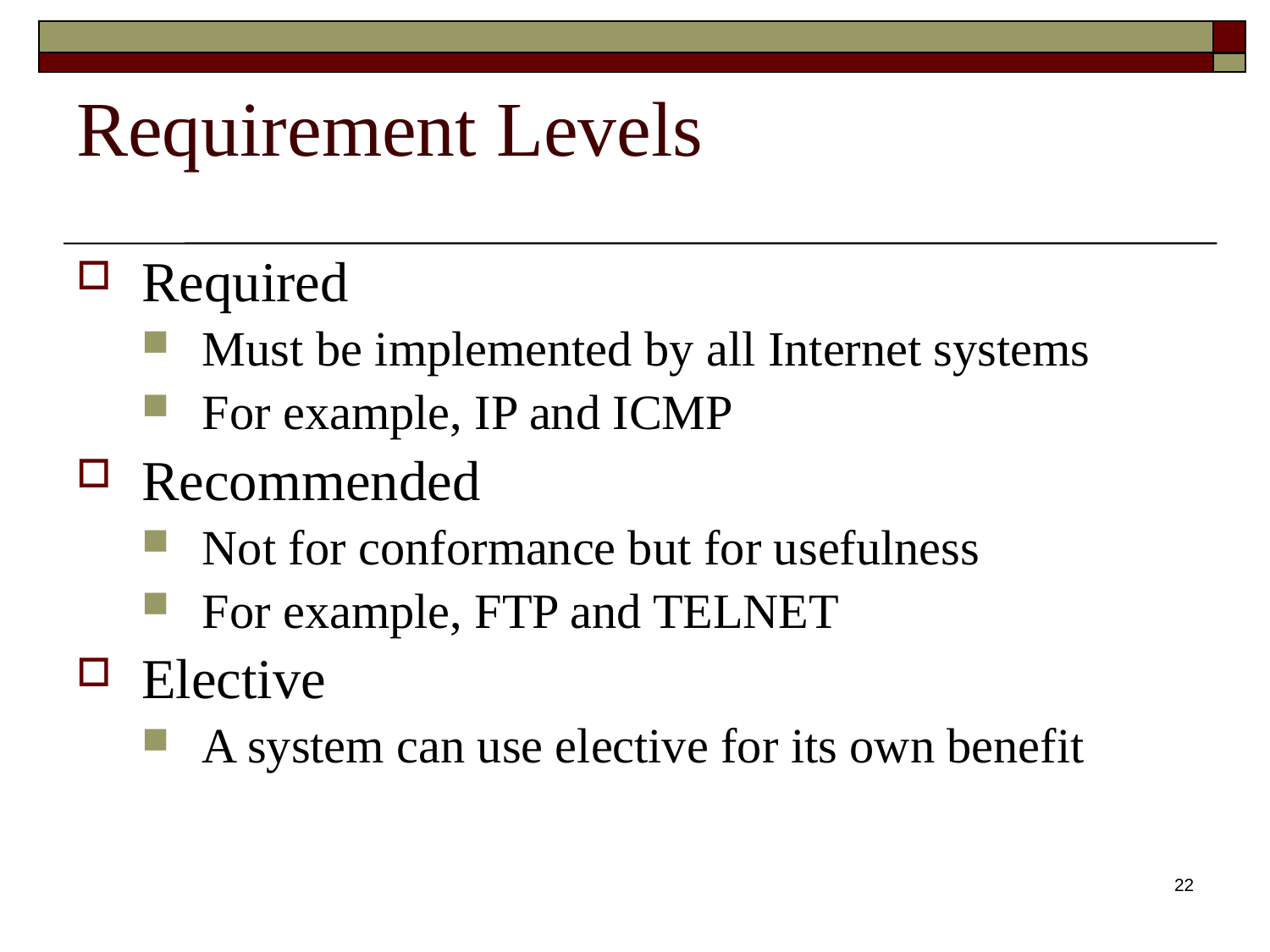

# Requirement Levels
Required
Must be implemented by all Internet systems
For example, IP and ICMP
Recommended
Not for conformance but for usefulness
For example, FTP and TELNET
Elective
A system can use elective for its own benefit
22